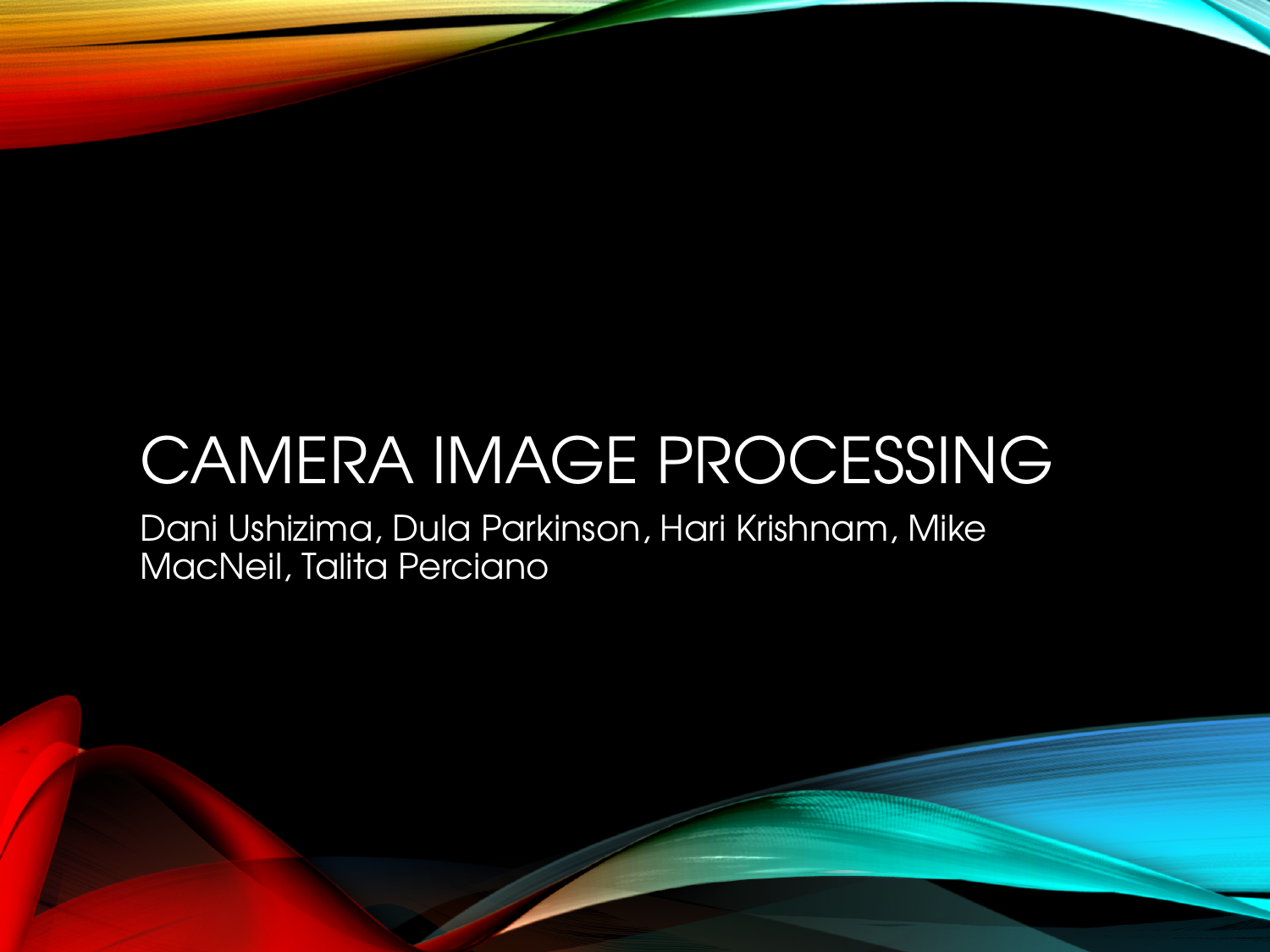

# CAMERA Image Processing
Dani Ushizima, Dula Parkinson, Hari Krishnam, Mike MacNeil, Talita Perciano